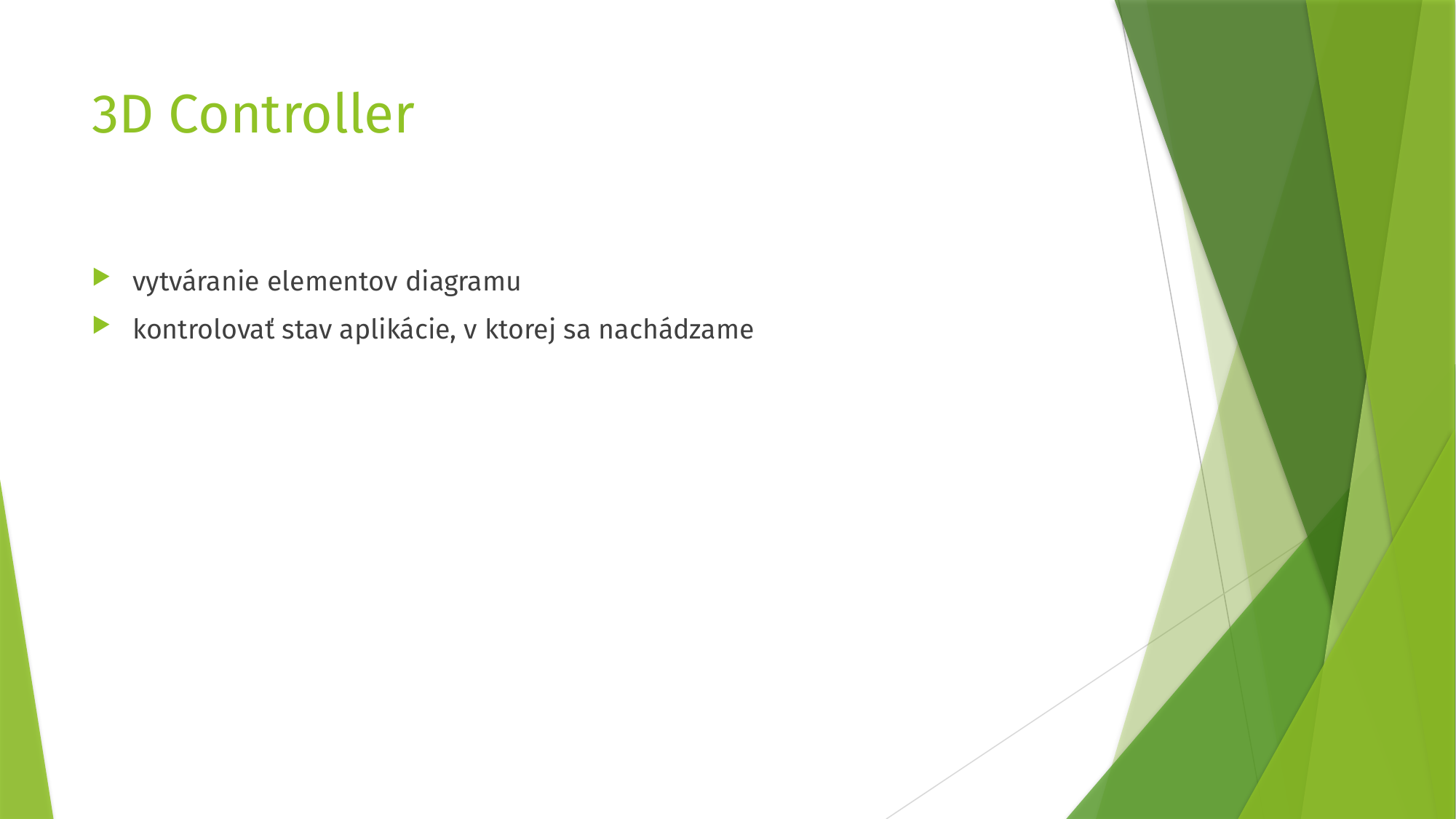

# 3D Controller
vytváranie elementov diagramu
kontrolovať stav aplikácie, v ktorej sa nachádzame